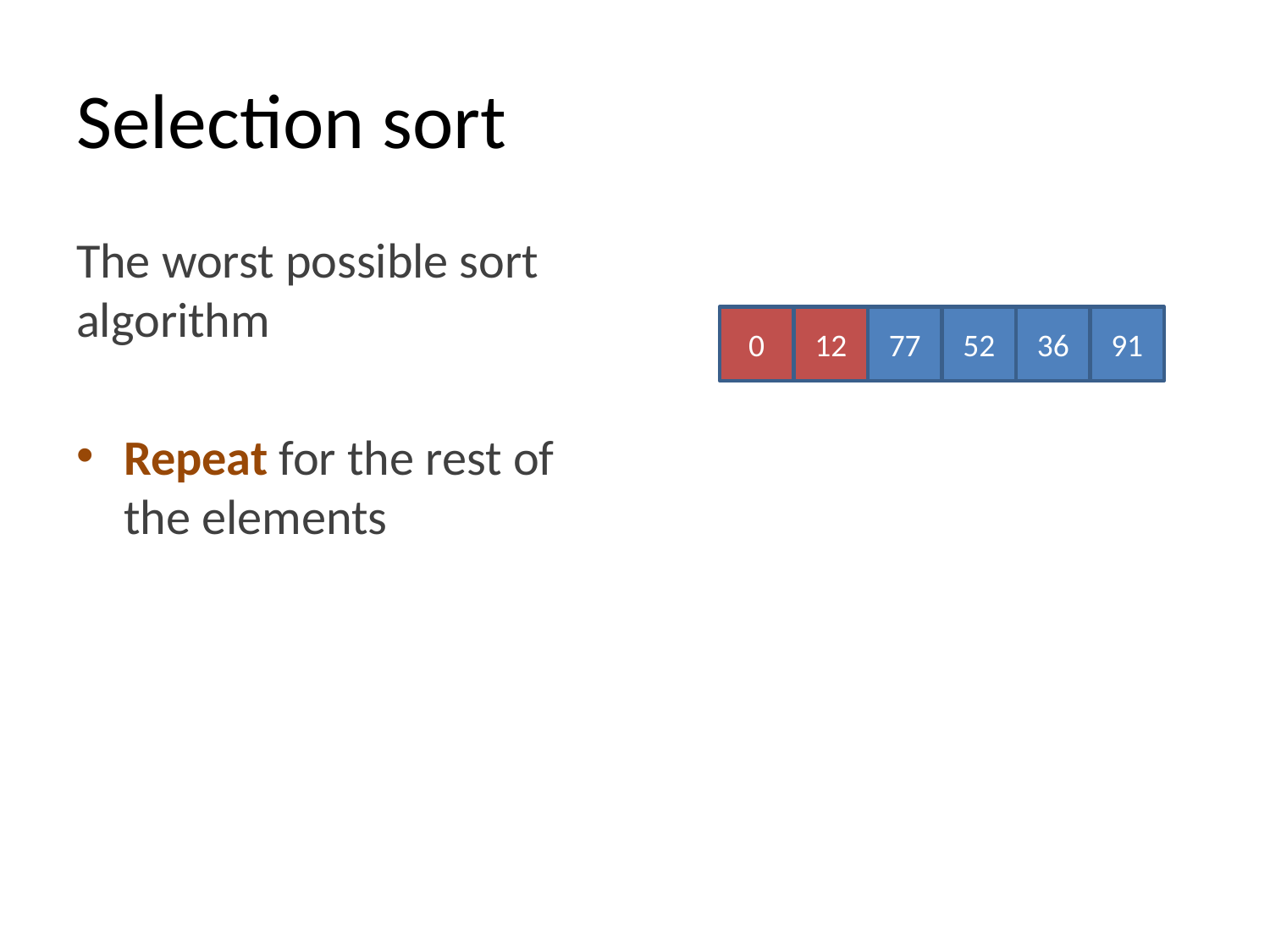

# Selection sort
The worst possible sort algorithm

Repeat for the rest of the elements
0
12
77
52
36
91